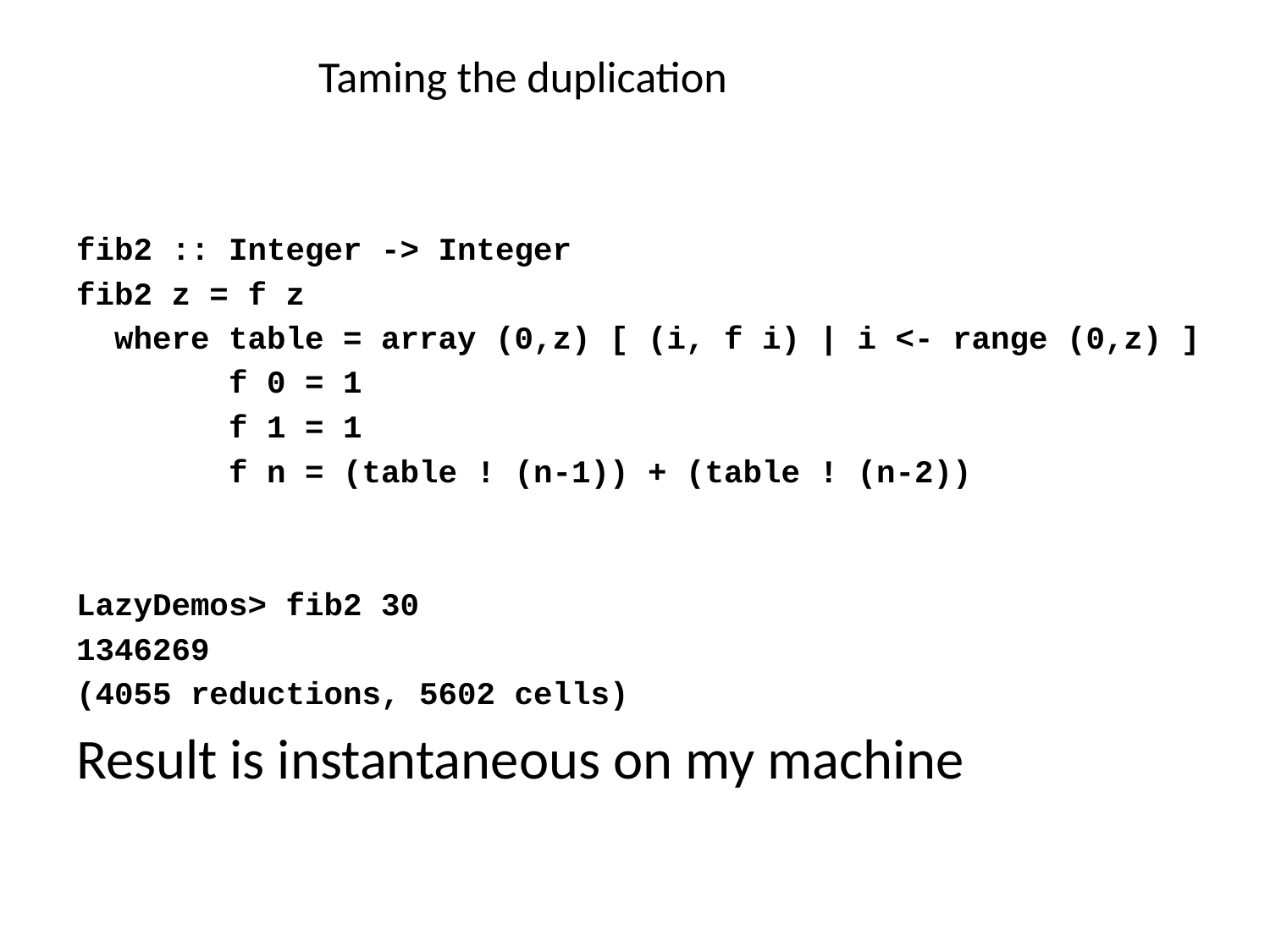

# Taming the duplication
fib2 :: Integer -> Integer
fib2 z = f z
  where table = array (0,z) [ (i, f i) | i <- range (0,z) ]
        f 0 = 1
        f 1 = 1
        f n = (table ! (n-1)) + (table ! (n-2))

LazyDemos> fib2 30
1346269
(4055 reductions, 5602 cells)
Result is instantaneous on my machine